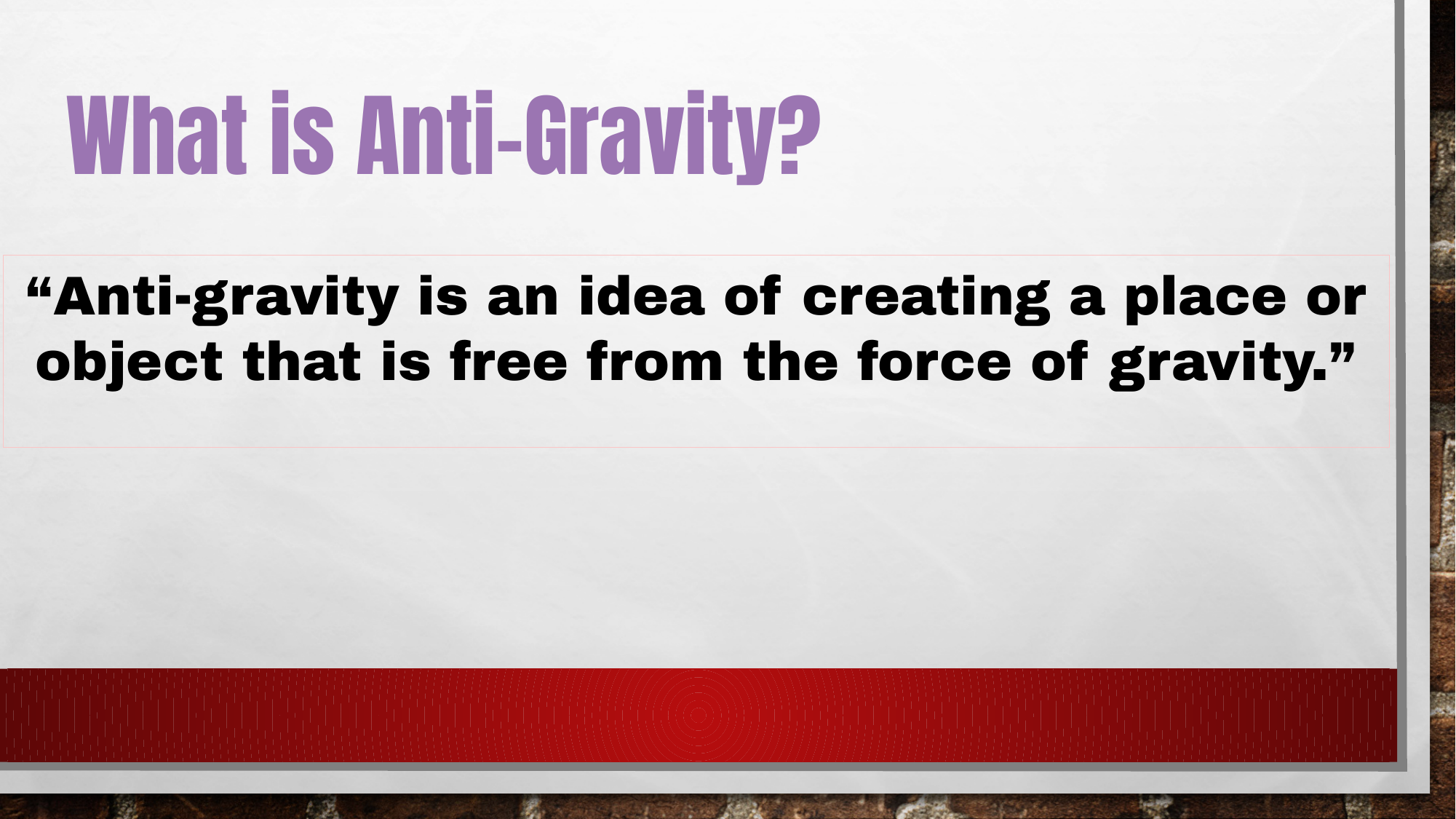

What is Anti-Gravity?
“Anti-gravity is an idea of creating a place or object that is free from the force of gravity.”